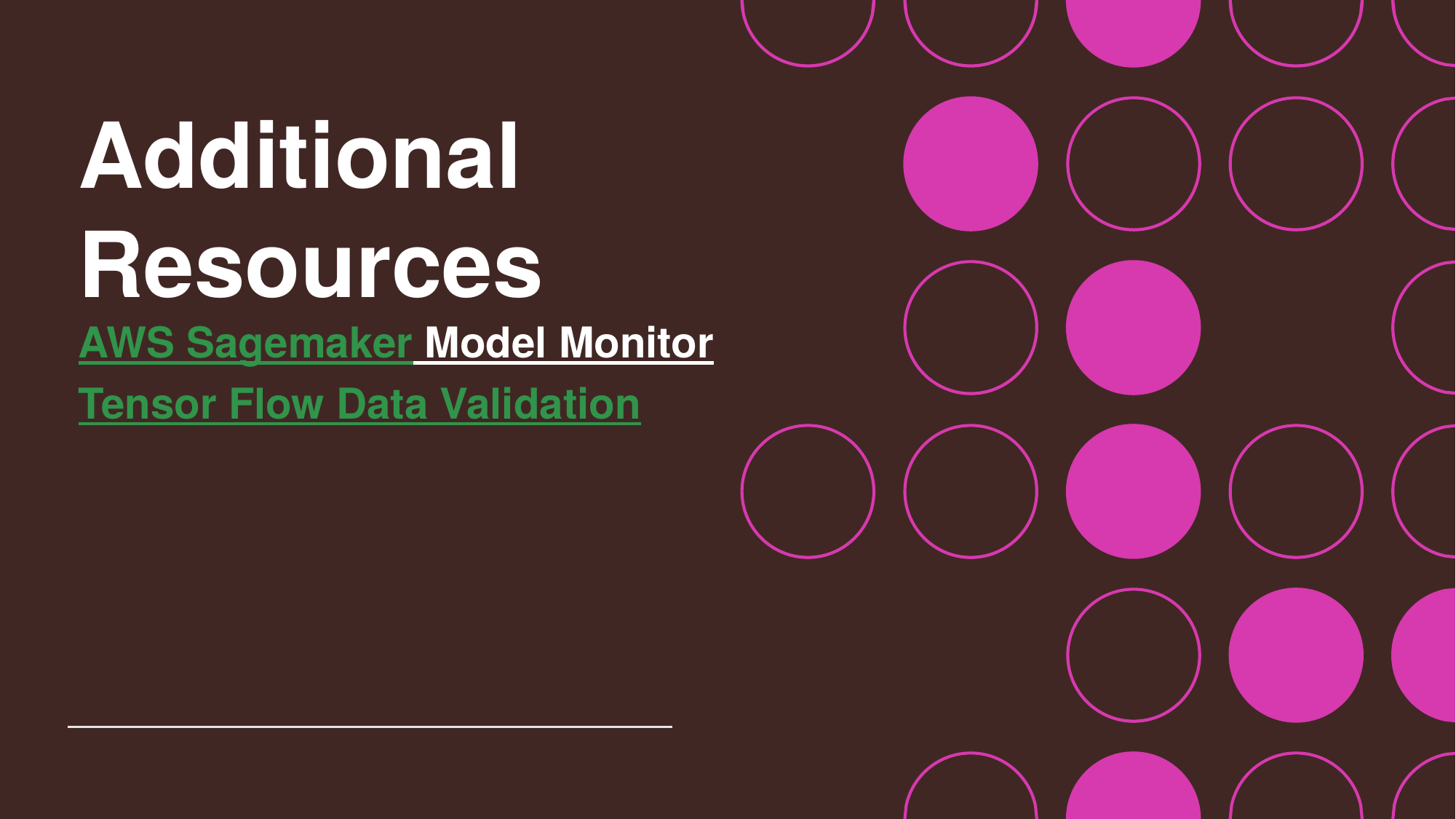

# Additional Resources AWS Sagemaker Model Monitor Tensor Flow Data Validation